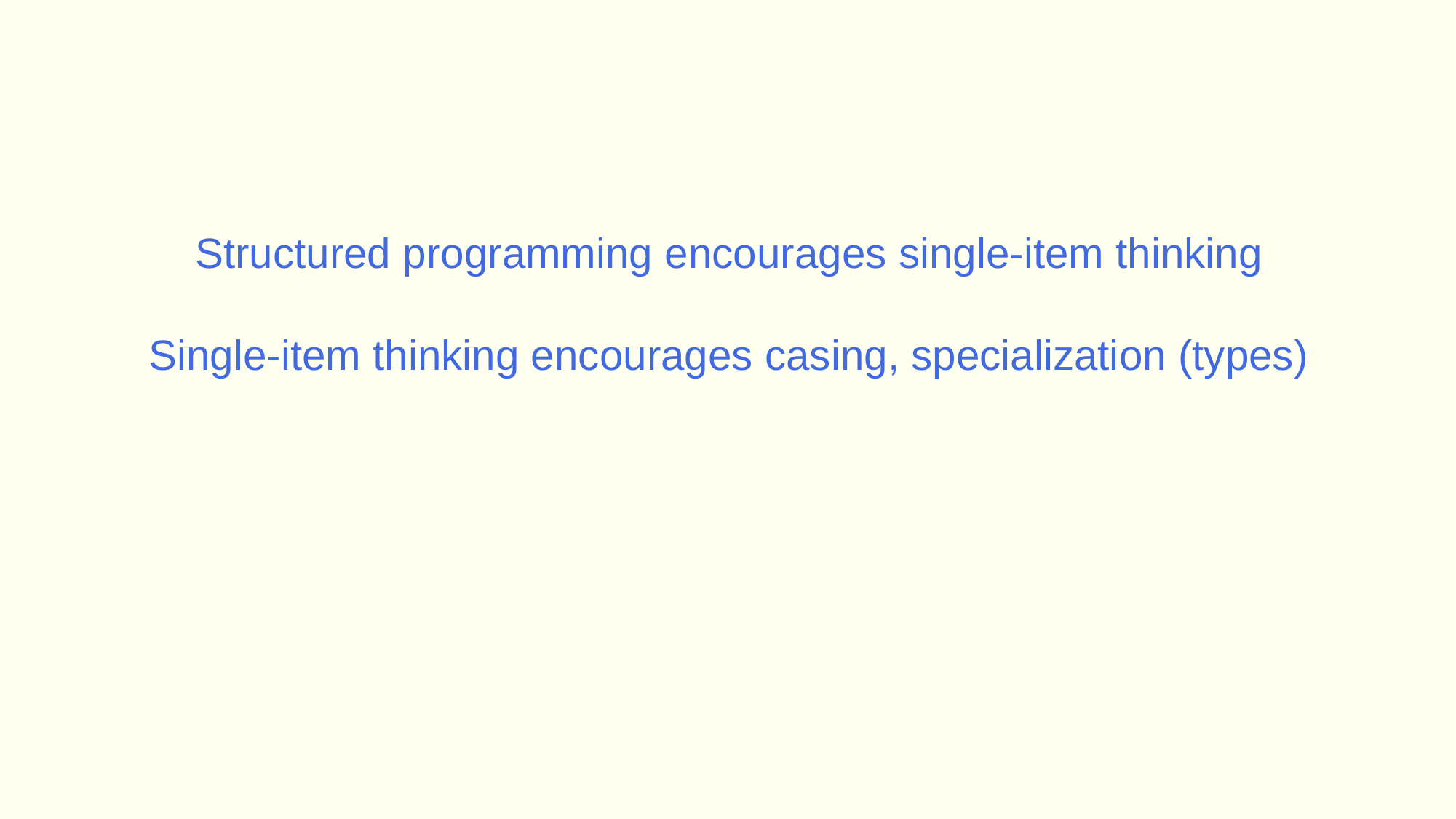

Structured programming encourages single-item thinking

Single-item thinking encourages casing, specialization (types)